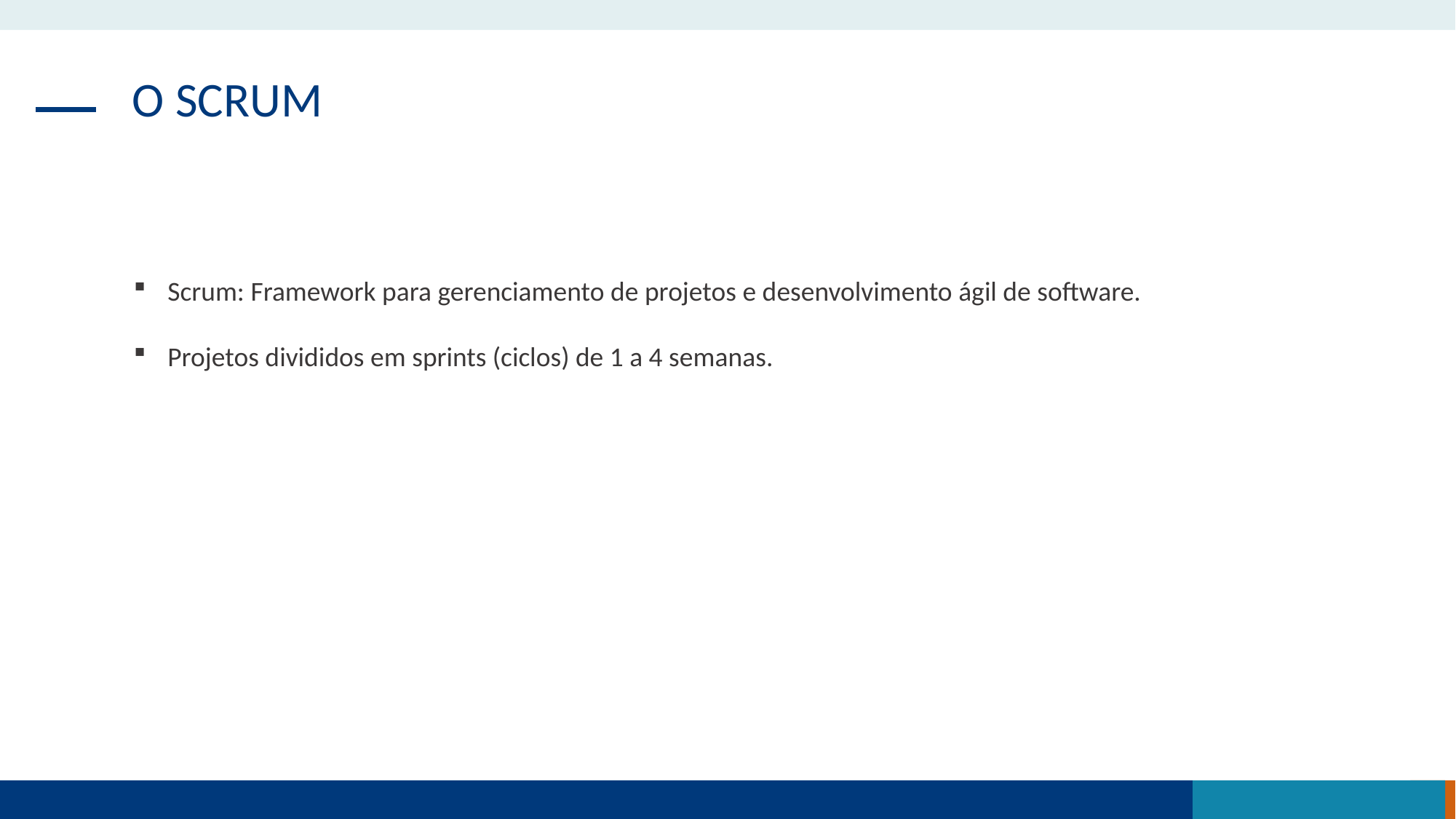

O SCRUM
Scrum: Framework para gerenciamento de projetos e desenvolvimento ágil de software.

Projetos divididos em sprints (ciclos) de 1 a 4 semanas.